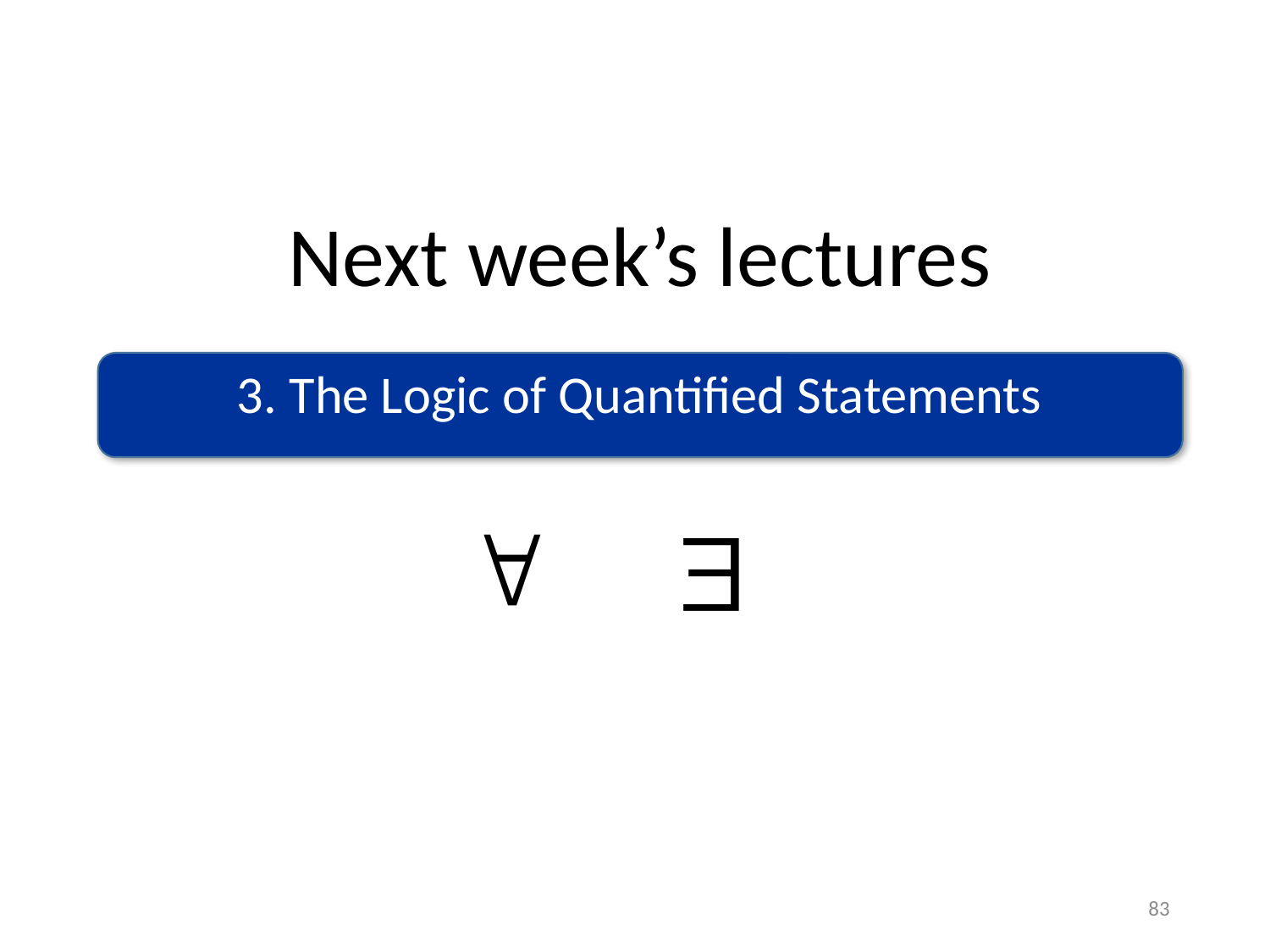

Next week’s lectures

3. The Logic of Quantified Statements
∀
∃
83